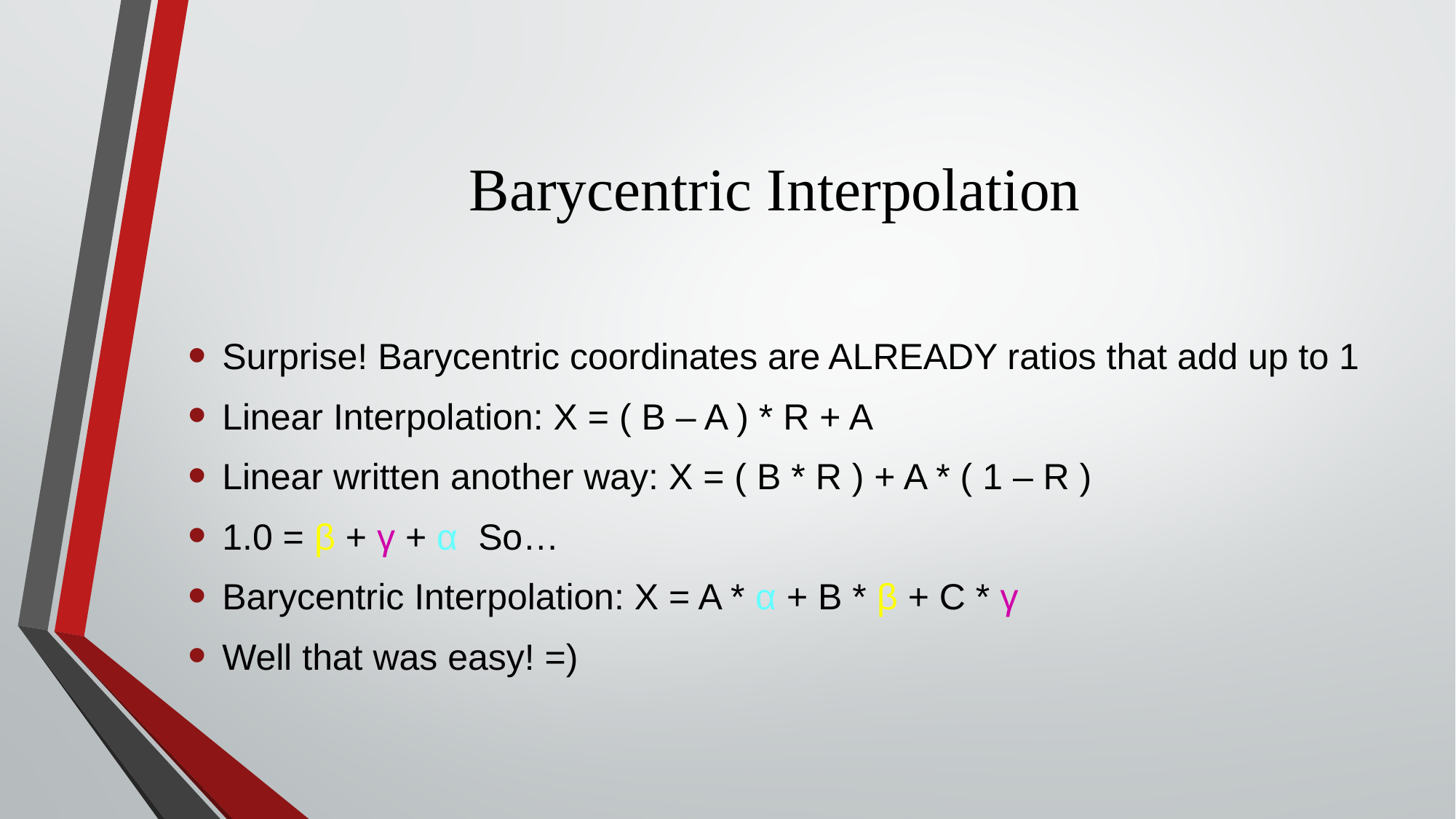

# Barycentric Interpolation
Surprise! Barycentric coordinates are ALREADY ratios that add up to 1
Linear Interpolation: X = ( B – A ) * R + A
Linear written another way: X = ( B * R ) + A * ( 1 – R )
1.0 = β + γ + α  So…
Barycentric Interpolation: X = A * α + B * β + C * γ
Well that was easy! =)